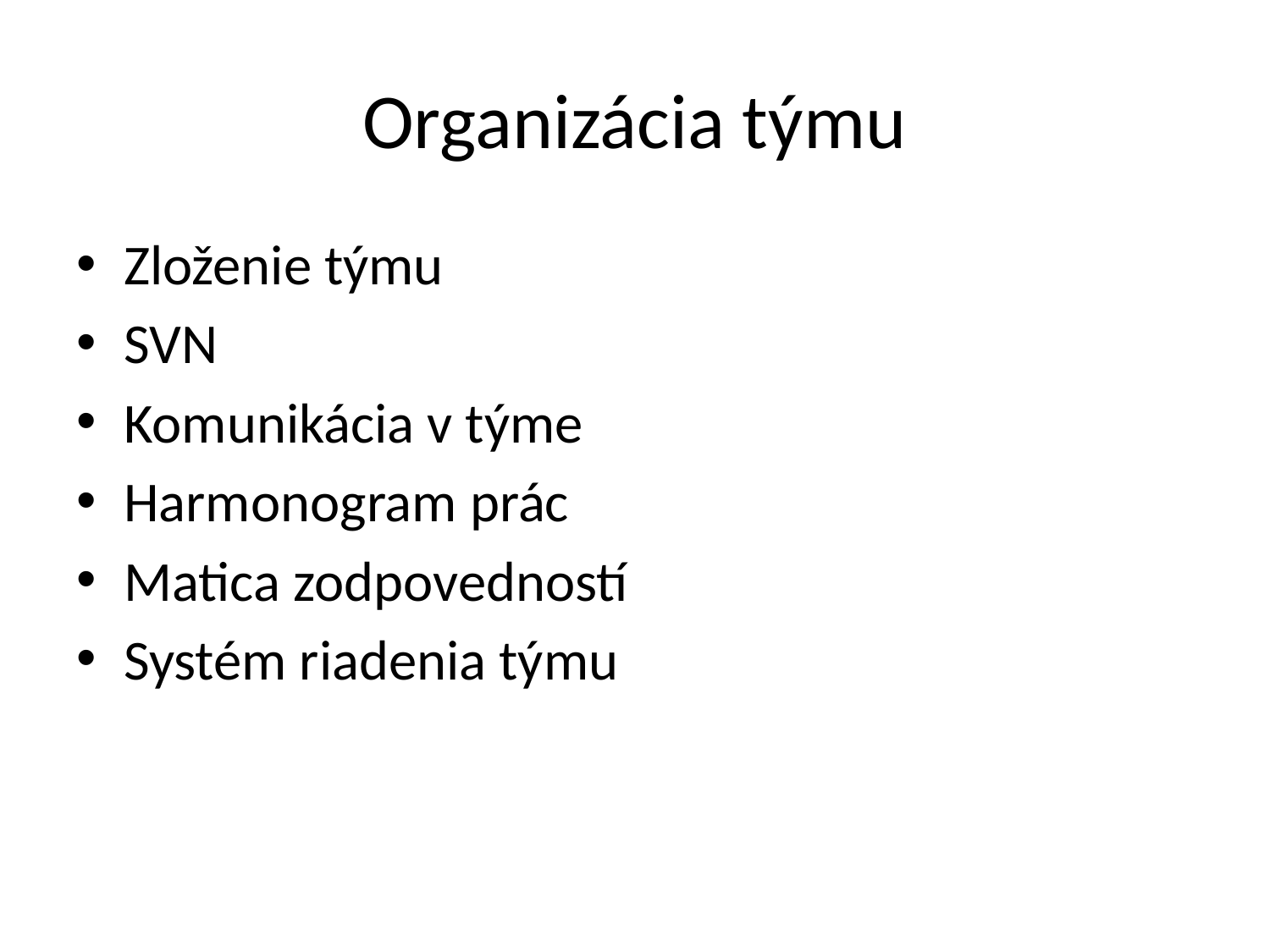

# Organizácia týmu
Zloženie týmu
SVN
Komunikácia v týme
Harmonogram prác
Matica zodpovedností
Systém riadenia týmu